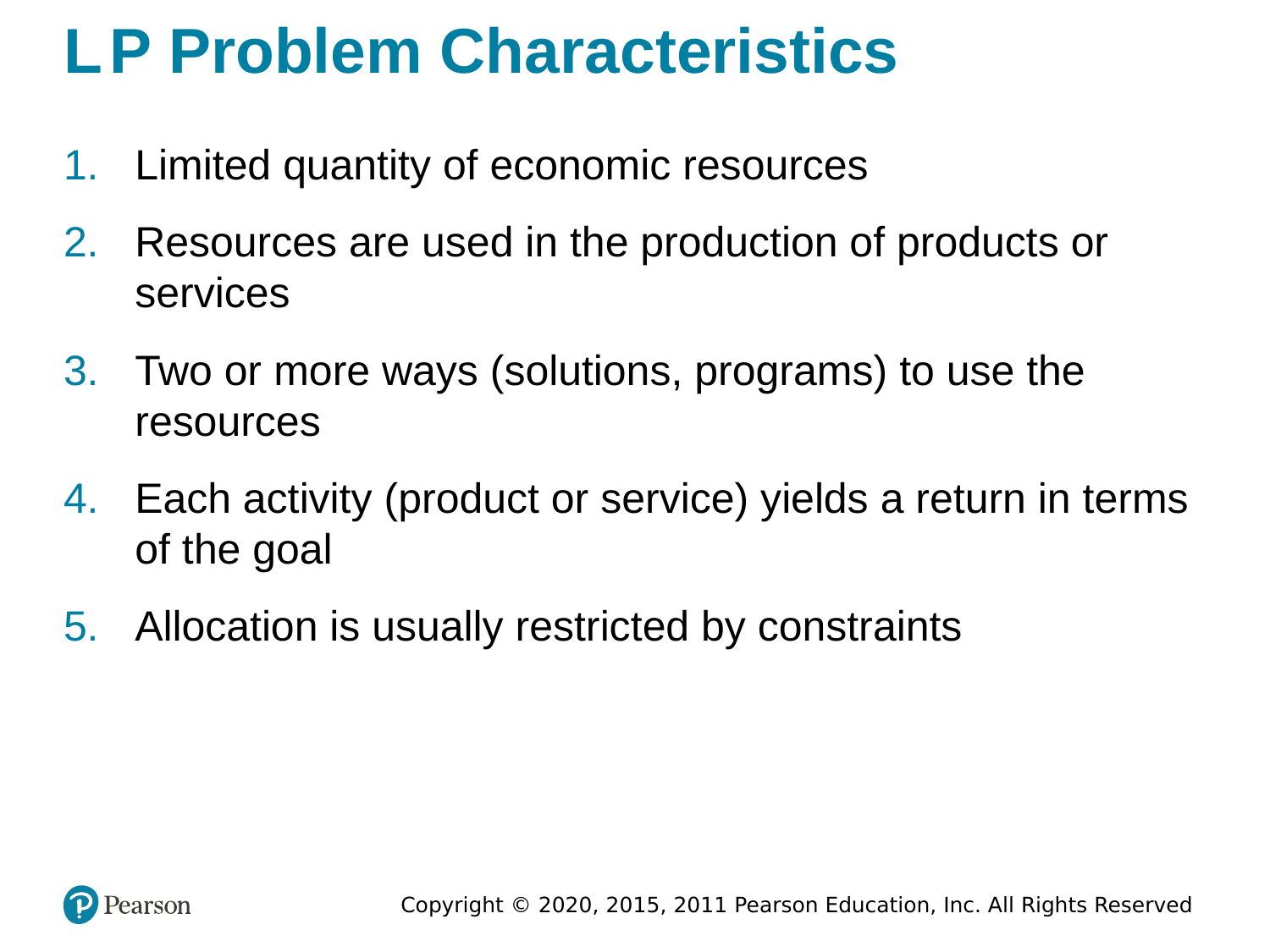

# L P Problem Characteristics
Limited quantity of economic resources
Resources are used in the production of products or services
Two or more ways (solutions, programs) to use the resources
Each activity (product or service) yields a return in terms of the goal
Allocation is usually restricted by constraints